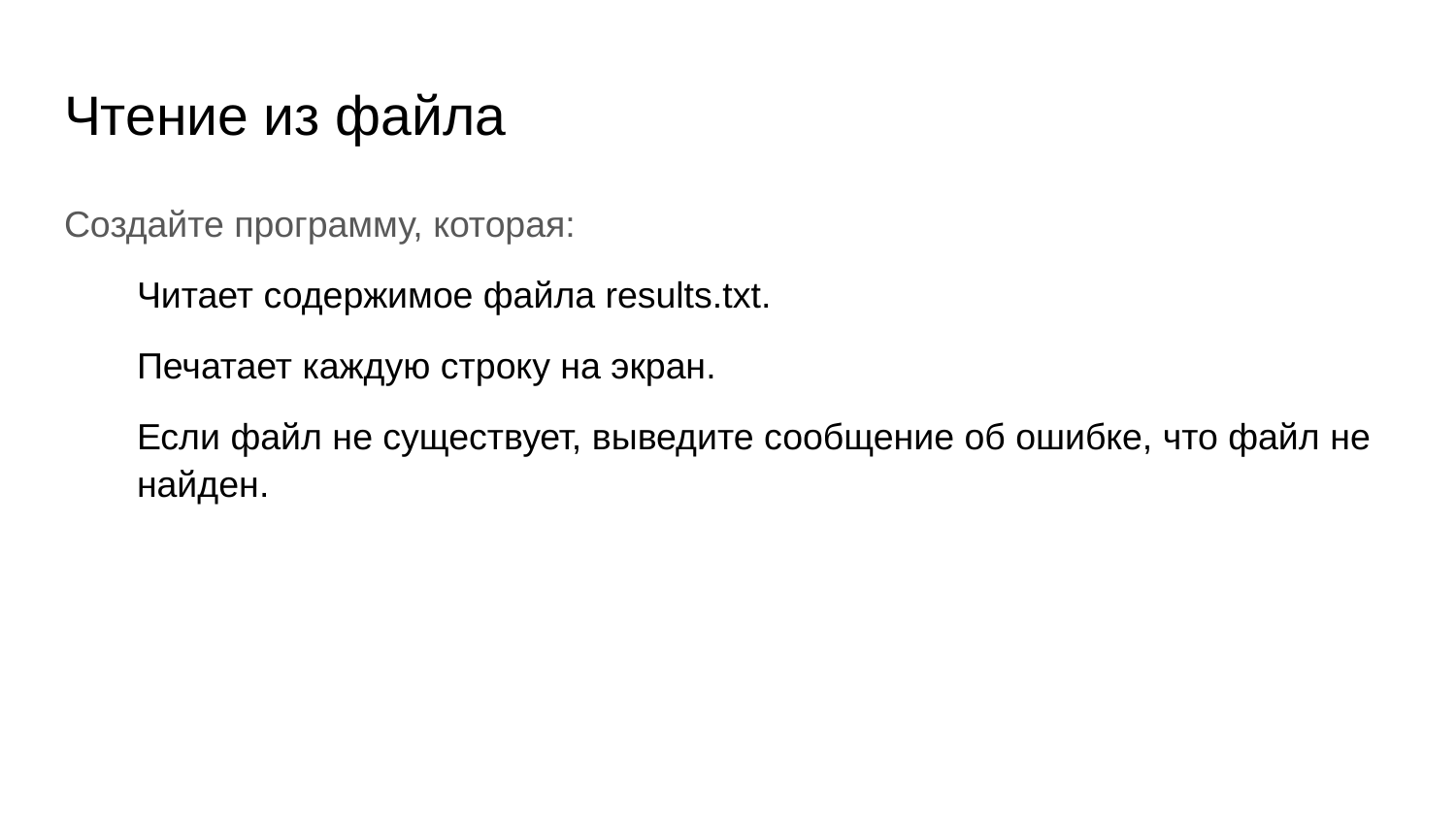

# Чтение из файла
Создайте программу, которая:
Читает содержимое файла results.txt.
Печатает каждую строку на экран.
Если файл не существует, выведите сообщение об ошибке, что файл не найден.